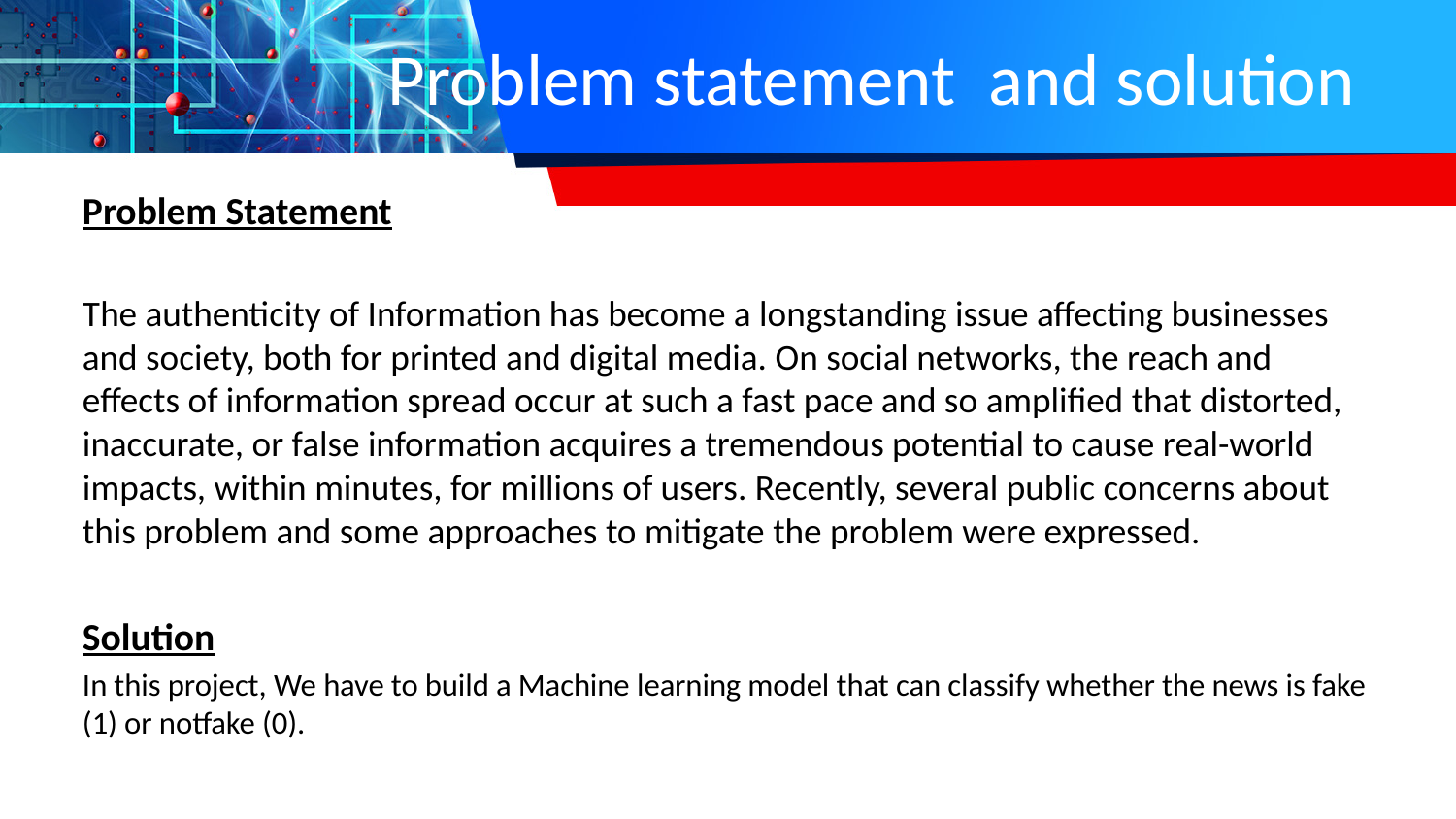

# Problem statement  and solution
Problem Statement

The authenticity of Information has become a longstanding issue affecting businesses and society, both for printed and digital media. On social networks, the reach and effects of information spread occur at such a fast pace and so amplified that distorted, inaccurate, or false information acquires a tremendous potential to cause real-world impacts, within minutes, for millions of users. Recently, several public concerns about this problem and some approaches to mitigate the problem were expressed.

Solution
In this project, We have to build a Machine learning model that can classify whether the news is fake (1) or notfake (0).